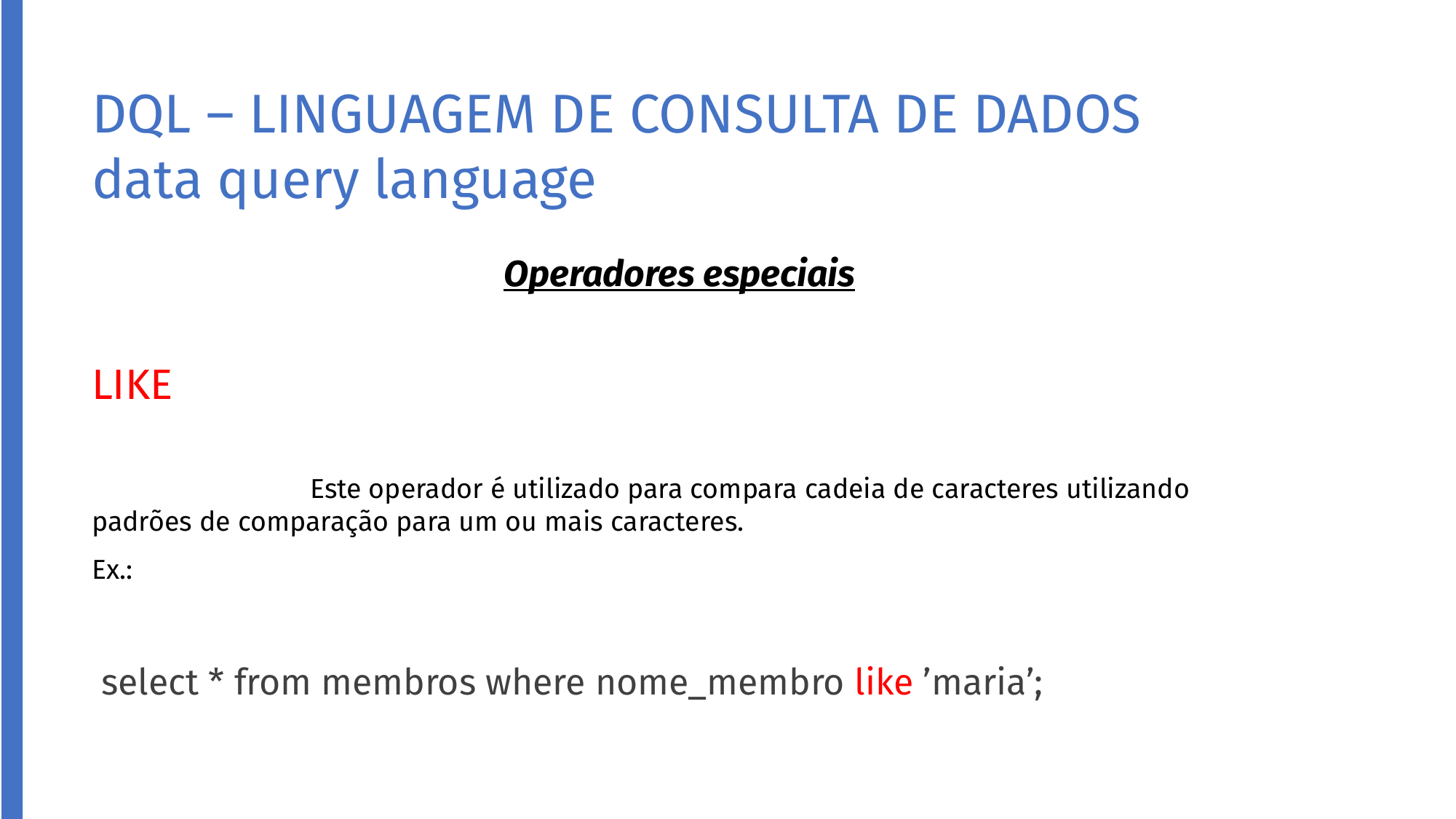

# DQL – LINGUAGEM DE CONSULTA DE DADOS data query language
Operadores especiais

LIKE

		Este operador é utilizado para compara cadeia de caracteres utilizando padrões de comparação para um ou mais caracteres.
Ex.:

 select * from membros where nome_membro like ’maria’;